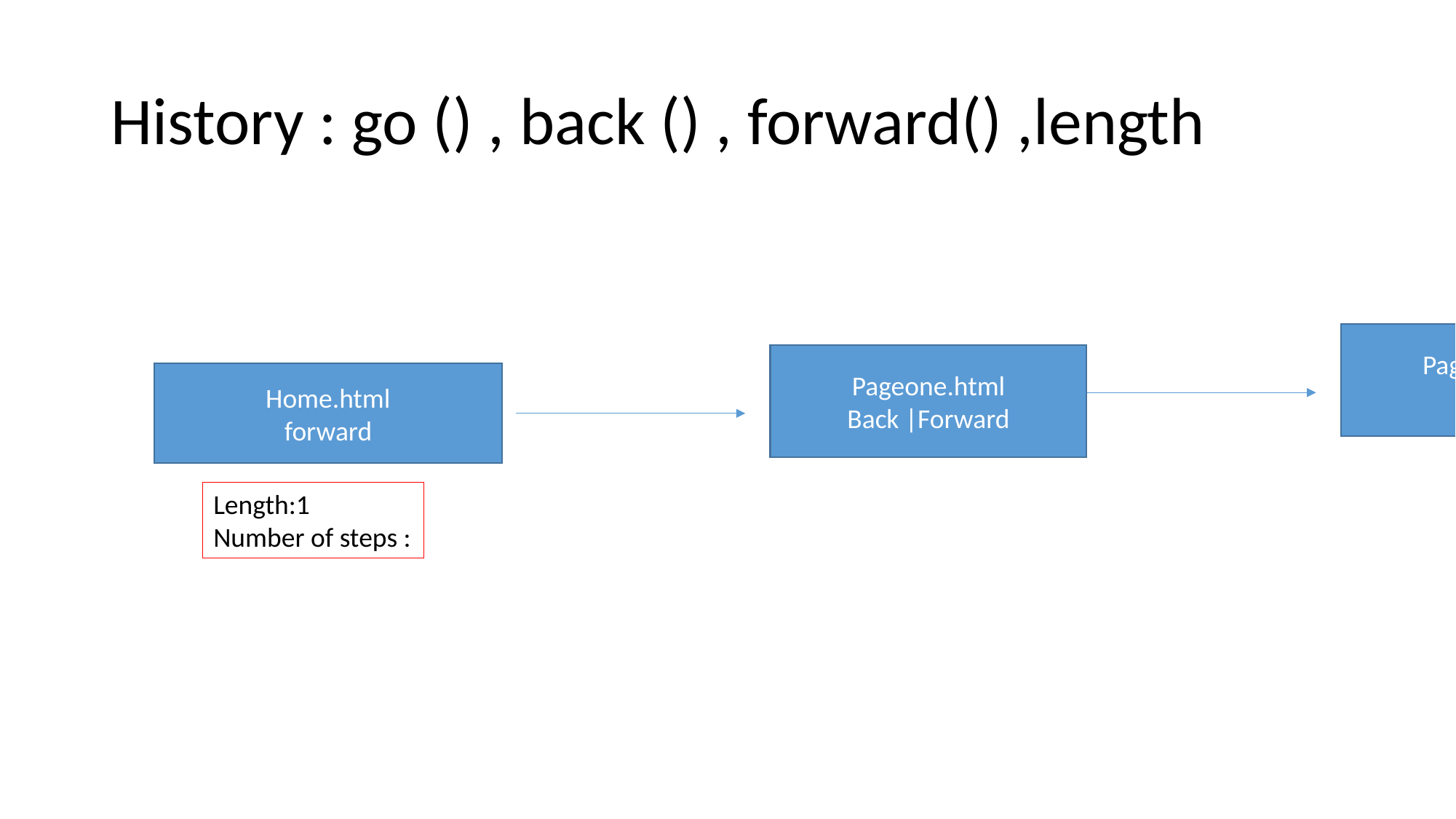

# History : go () , back () , forward() ,length
Pagetwo.html
Back
Pageone.html
Back |Forward
Home.html
forward
Length:1
Number of steps :